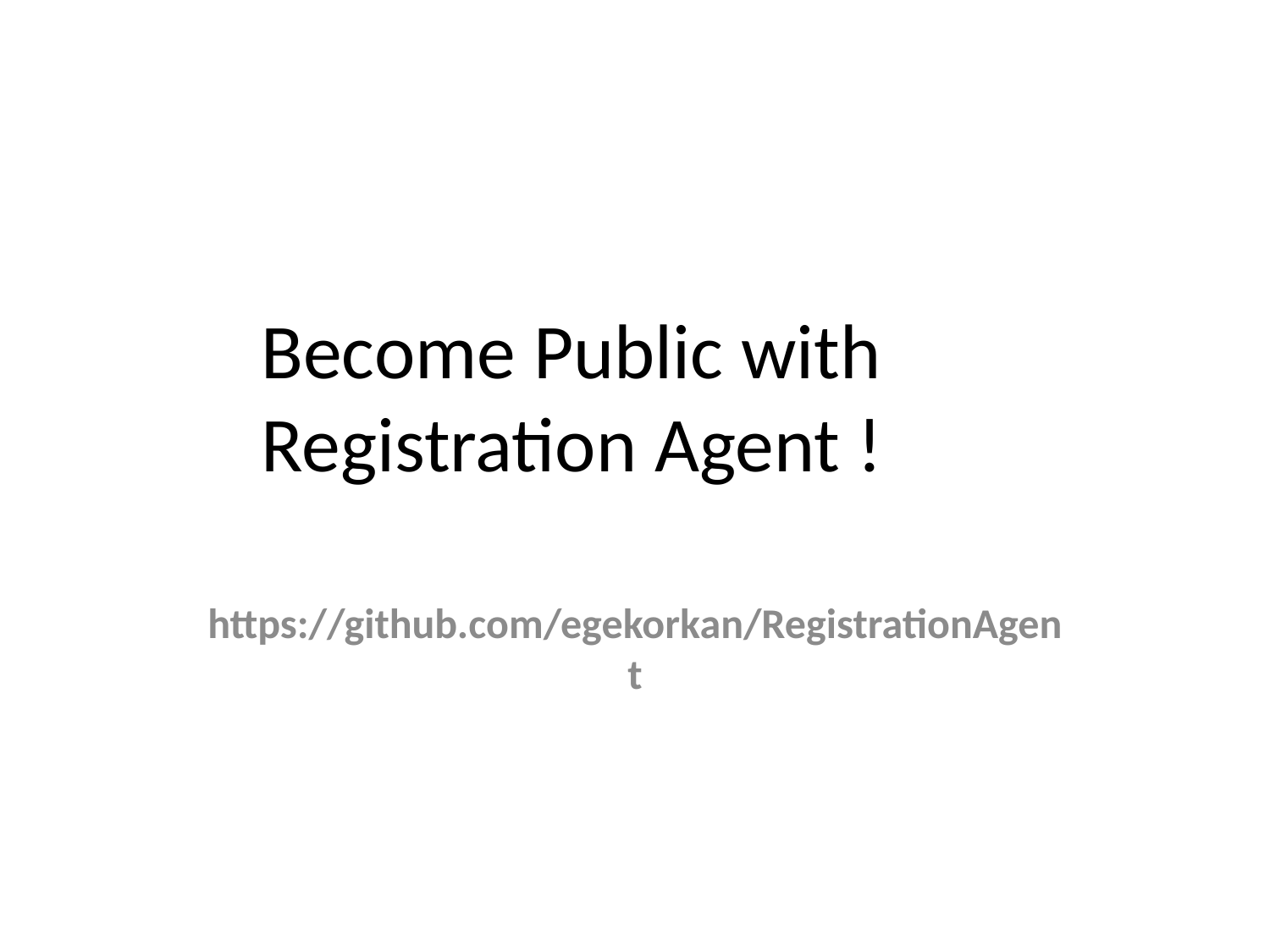

Become Public with Registration Agent !
 https://github.com/egekorkan/RegistrationAgent